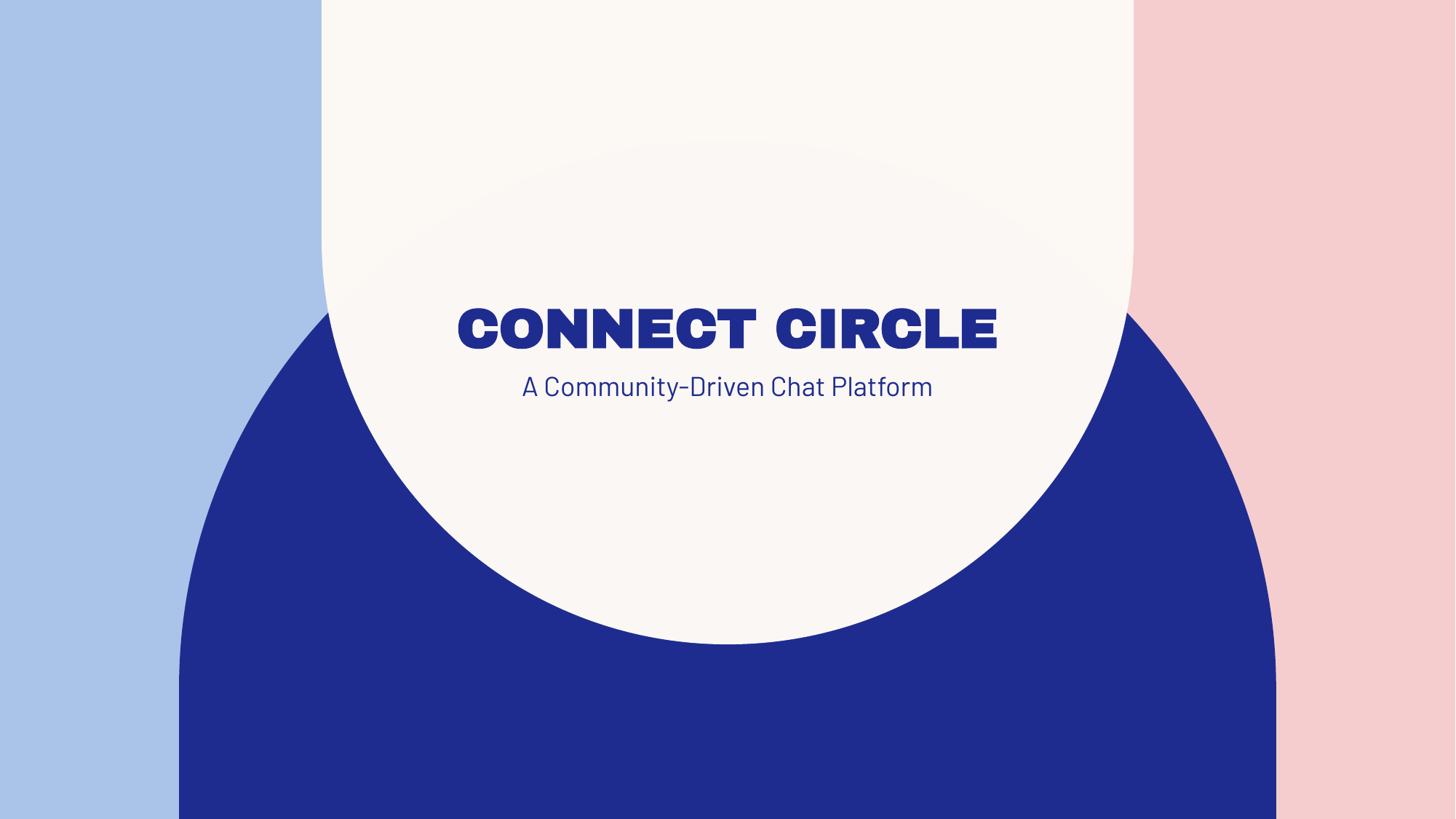

# Connect Circle
A Community-Driven Chat Platform